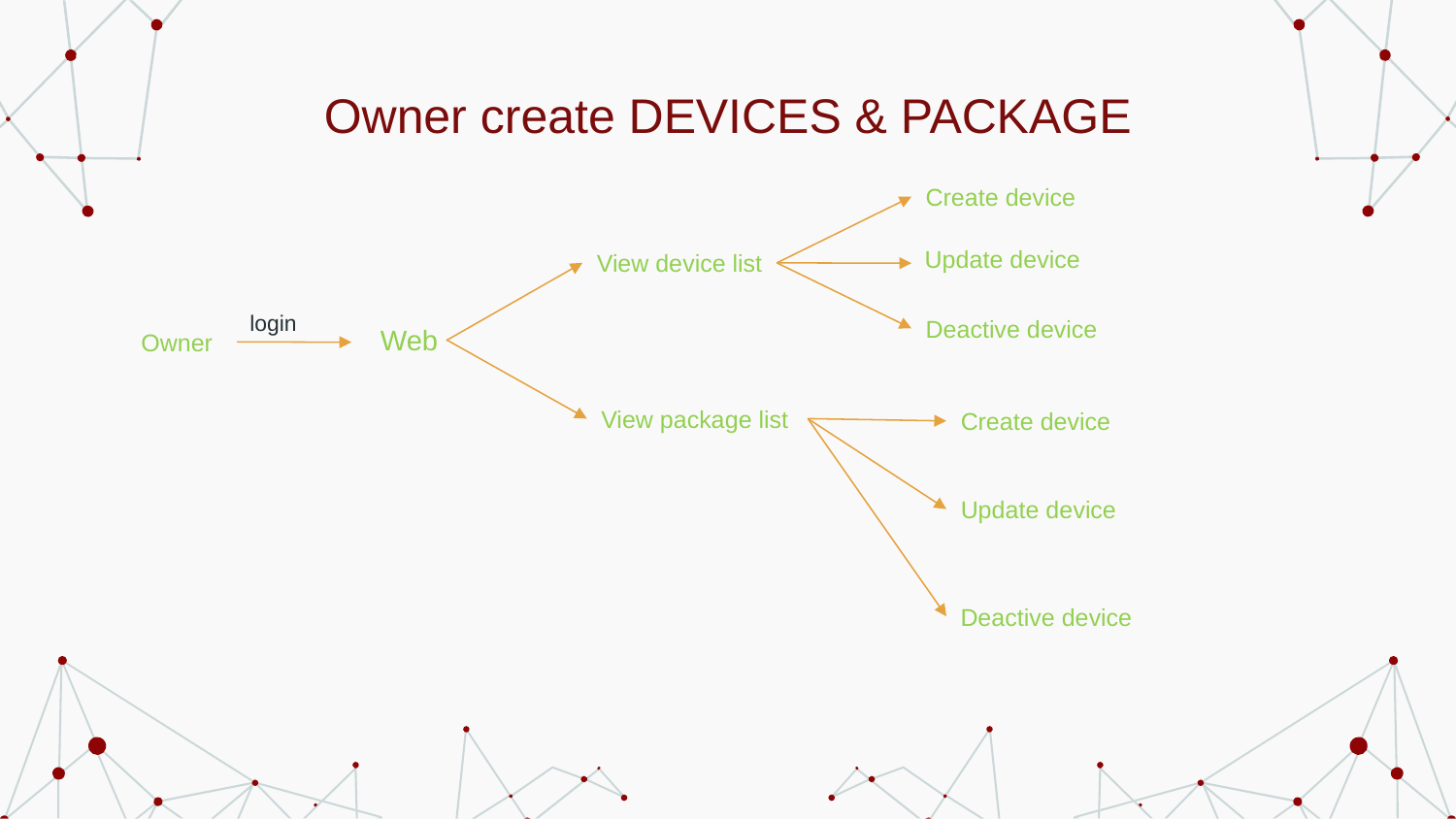

# Owner create DEVICES & PACKAGE
Create device
Update device
View device list
login
Deactive device
Web
Owner
View package list
Create device
Update device
Deactive device